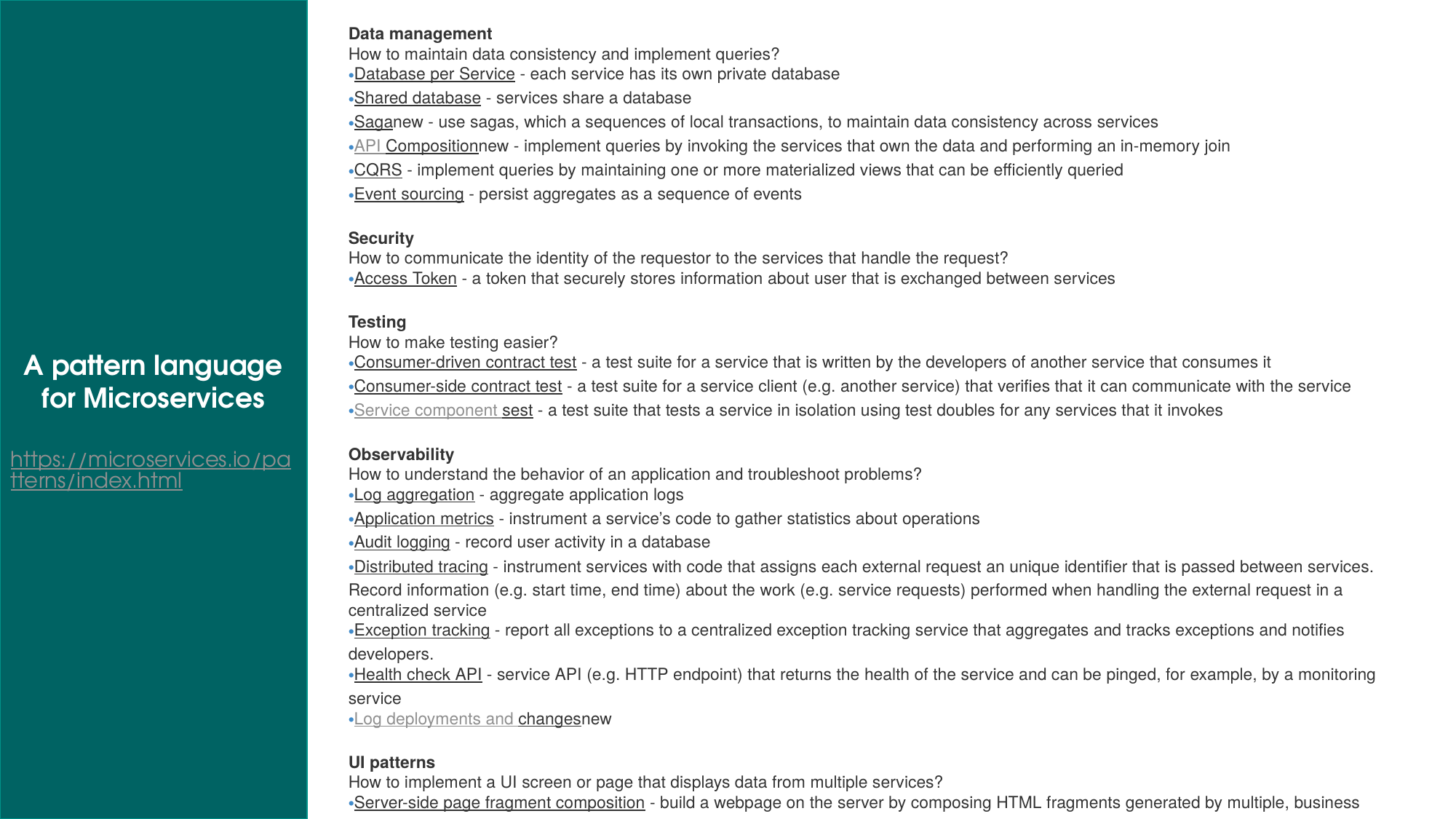

A pattern language for Microservices

https://microservices.io/patterns/index.html
Data management
How to maintain data consistency and implement queries?
Database per Service - each service has its own private database
Shared database - services share a database
Saganew - use sagas, which a sequences of local transactions, to maintain data consistency across services
API Compositionnew - implement queries by invoking the services that own the data and performing an in-memory join
CQRS - implement queries by maintaining one or more materialized views that can be efficiently queried
Event sourcing - persist aggregates as a sequence of events

Security
How to communicate the identity of the requestor to the services that handle the request?
Access Token - a token that securely stores information about user that is exchanged between services

Testing
How to make testing easier?
Consumer-driven contract test - a test suite for a service that is written by the developers of another service that consumes it
Consumer-side contract test - a test suite for a service client (e.g. another service) that verifies that it can communicate with the service
Service component sest - a test suite that tests a service in isolation using test doubles for any services that it invokes

Observability
How to understand the behavior of an application and troubleshoot problems?
Log aggregation - aggregate application logs
Application metrics - instrument a service’s code to gather statistics about operations
Audit logging - record user activity in a database
Distributed tracing - instrument services with code that assigns each external request an unique identifier that is passed between services. Record information (e.g. start time, end time) about the work (e.g. service requests) performed when handling the external request in a centralized service
Exception tracking - report all exceptions to a centralized exception tracking service that aggregates and tracks exceptions and notifies developers.
Health check API - service API (e.g. HTTP endpoint) that returns the health of the service and can be pinged, for example, by a monitoring service
Log deployments and changesnew

UI patterns
How to implement a UI screen or page that displays data from multiple services?
Server-side page fragment composition - build a webpage on the server by composing HTML fragments generated by multiple, business capability/subdomain-specific web applications
Client-side UI composition - Build a UI on the client by composing UI fragments rendered by multiple, business capability/subdomain-specific UI components